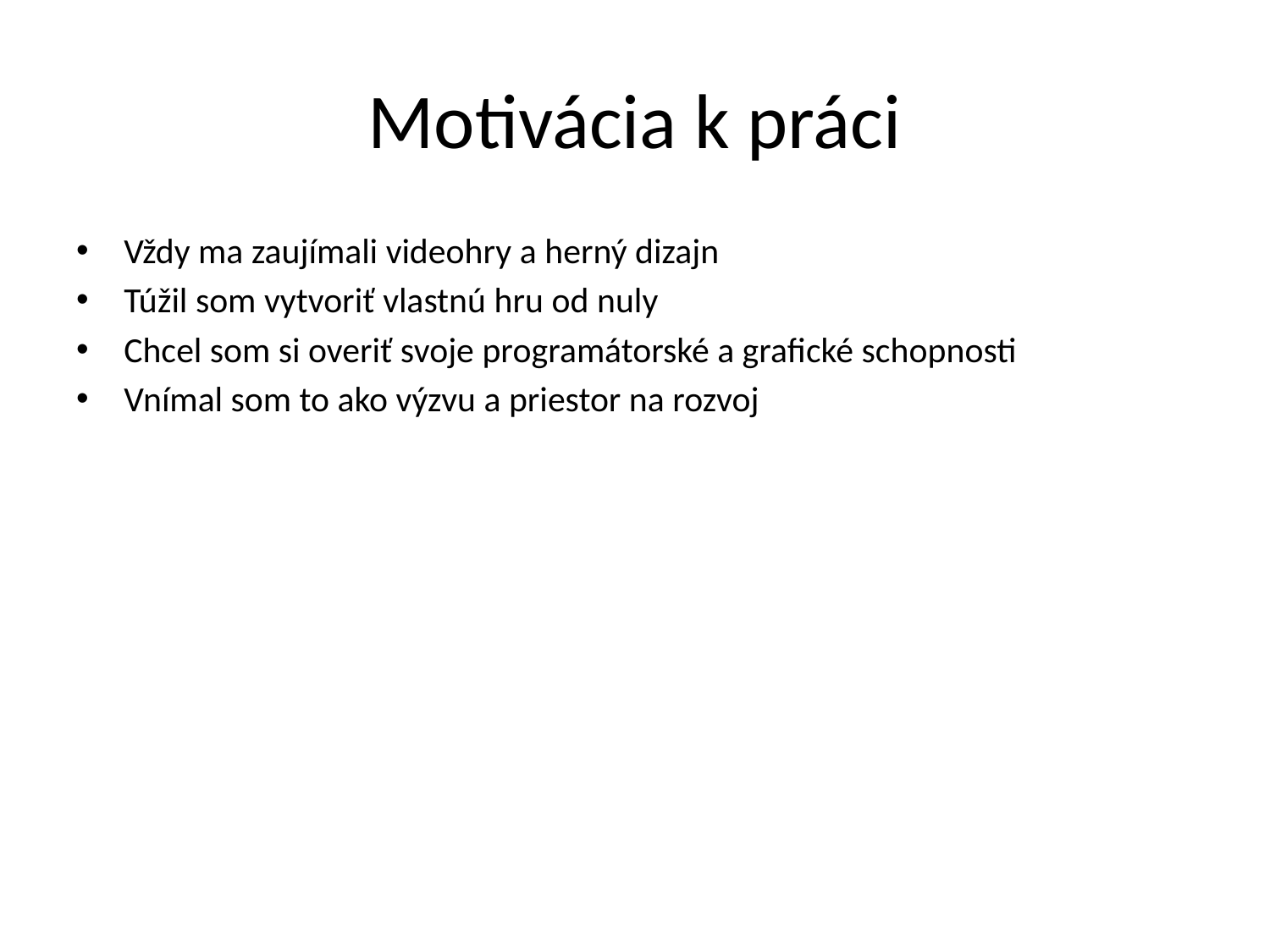

# Motivácia k práci
Vždy ma zaujímali videohry a herný dizajn
Túžil som vytvoriť vlastnú hru od nuly
Chcel som si overiť svoje programátorské a grafické schopnosti
Vnímal som to ako výzvu a priestor na rozvoj